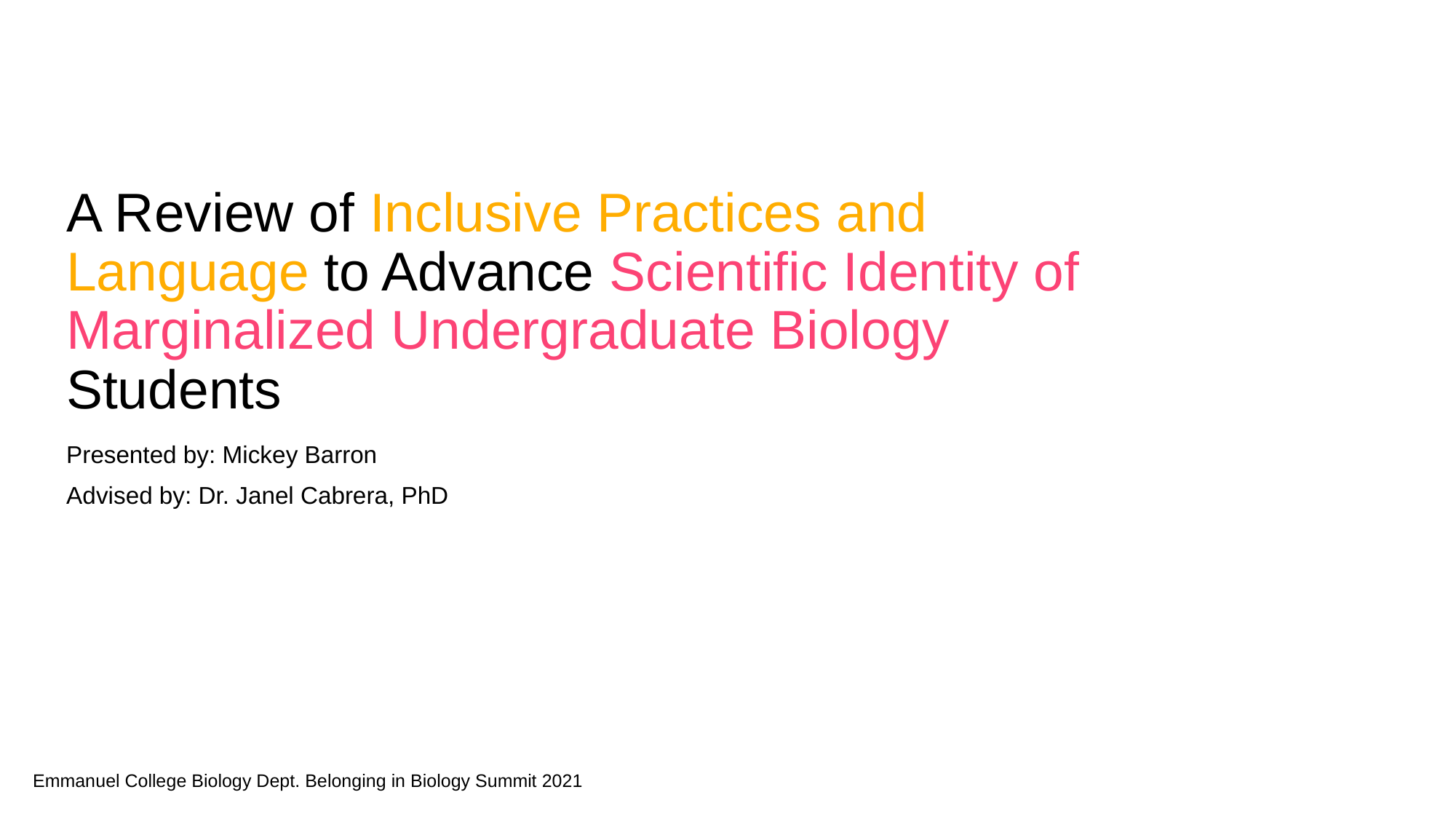

# A Review of Inclusive Practices and Language to Advance Scientific Identity of Marginalized Undergraduate Biology Students
Presented by: Mickey Barron
Advised by: Dr. Janel Cabrera, PhD
Emmanuel College Biology Dept. Belonging in Biology Summit 2021